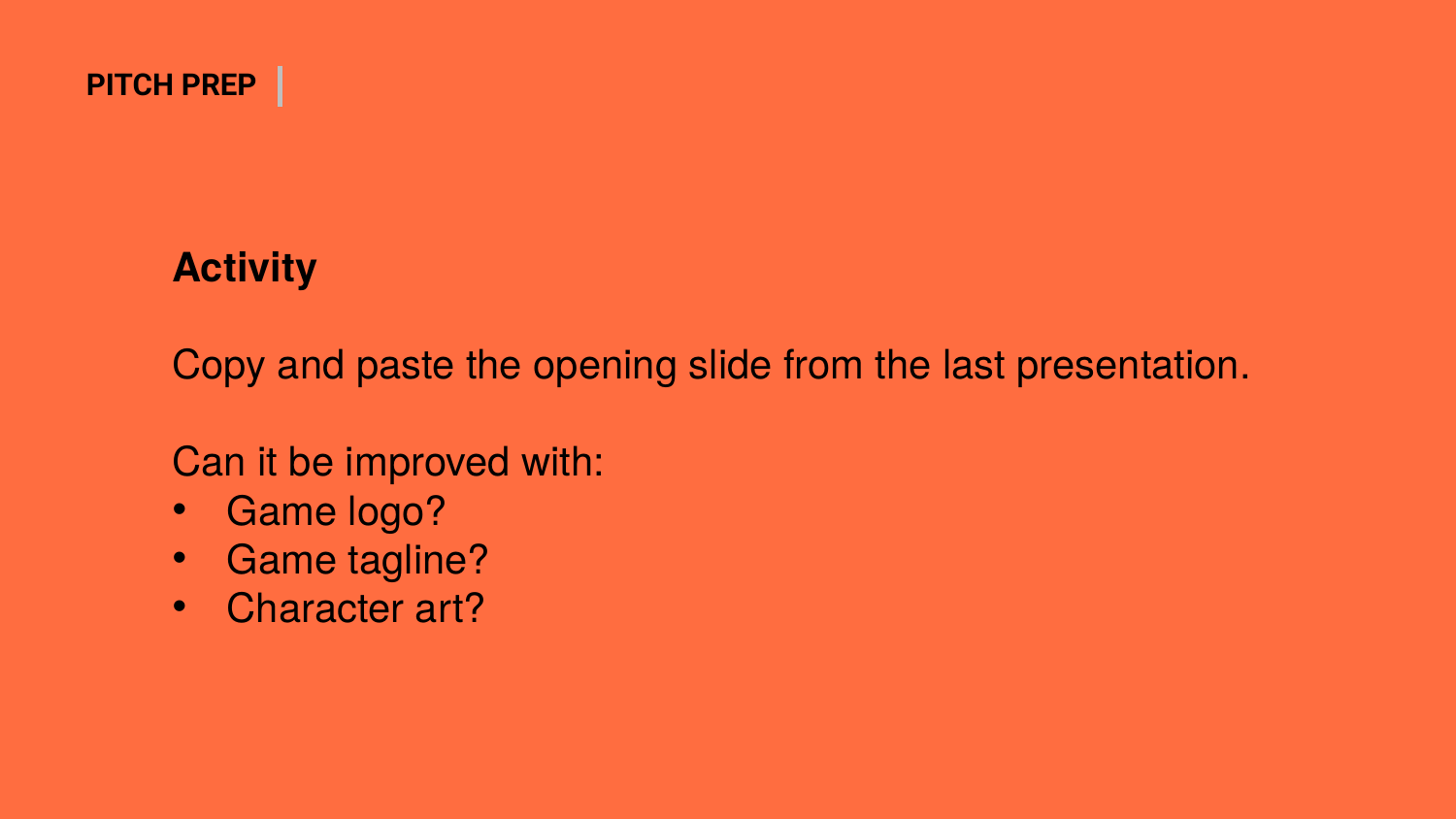

PITCH PREP

Activity

Copy and paste the opening slide from the last presentation.

Can it be improved with:
Game logo?
Game tagline?
Character art?